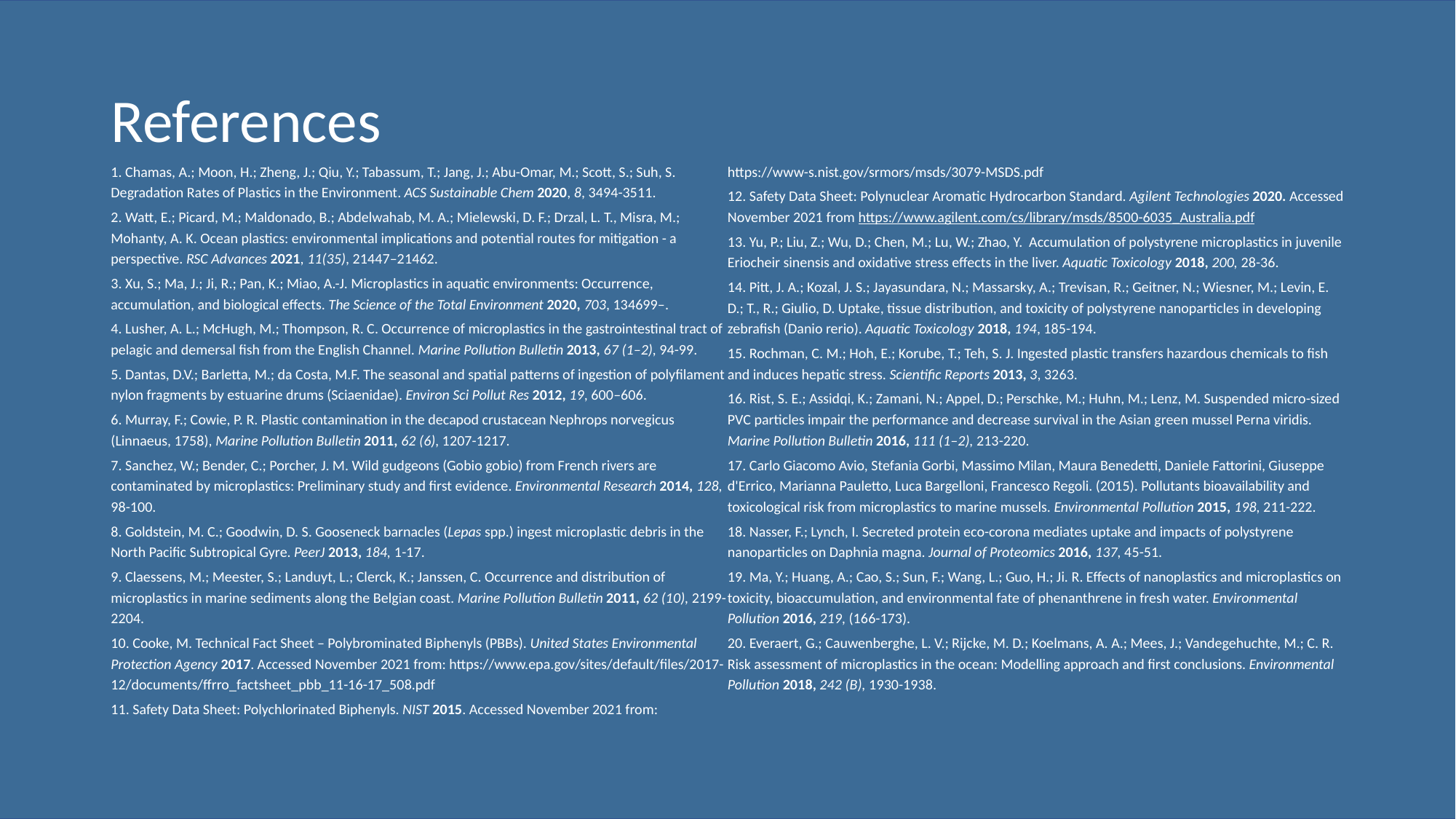

# References
1. Chamas, A.; Moon, H.; Zheng, J.; Qiu, Y.; Tabassum, T.; Jang, J.; Abu-Omar, M.; Scott, S.; Suh, S. Degradation Rates of Plastics in the Environment. ACS Sustainable Chem 2020, 8, 3494-3511.
2. Watt, E.; Picard, M.; Maldonado, B.; Abdelwahab, M. A.; Mielewski, D. F.; Drzal, L. T., Misra, M.; Mohanty, A. K. Ocean plastics: environmental implications and potential routes for mitigation - a perspective. RSC Advances 2021, 11(35), 21447–21462.
3. Xu, S.; Ma, J.; Ji, R.; Pan, K.; Miao, A.-J. Microplastics in aquatic environments: Occurrence, accumulation, and biological effects. The Science of the Total Environment 2020, 703, 134699–.
4. Lusher, A. L.; McHugh, M.; Thompson, R. C. Occurrence of microplastics in the gastrointestinal tract of pelagic and demersal fish from the English Channel. Marine Pollution Bulletin 2013, 67 (1–2), 94-99.
5. Dantas, D.V.; Barletta, M.; da Costa, M.F. The seasonal and spatial patterns of ingestion of polyfilament nylon fragments by estuarine drums (Sciaenidae). Environ Sci Pollut Res 2012, 19, 600–606.
6. Murray, F.; Cowie, P. R. Plastic contamination in the decapod crustacean Nephrops norvegicus (Linnaeus, 1758), Marine Pollution Bulletin 2011, 62 (6), 1207-1217.
7. Sanchez, W.; Bender, C.; Porcher, J. M. Wild gudgeons (Gobio gobio) from French rivers are contaminated by microplastics: Preliminary study and first evidence. Environmental Research 2014, 128, 98-100.
8. Goldstein, M. C.; Goodwin, D. S. Gooseneck barnacles (Lepas spp.) ingest microplastic debris in the North Pacific Subtropical Gyre. PeerJ 2013, 184, 1-17.
9. Claessens, M.; Meester, S.; Landuyt, L.; Clerck, K.; Janssen, C. Occurrence and distribution of microplastics in marine sediments along the Belgian coast. Marine Pollution Bulletin 2011, 62 (10), 2199-2204.
10. Cooke, M. Technical Fact Sheet – Polybrominated Biphenyls (PBBs). United States Environmental Protection Agency 2017. Accessed November 2021 from: https://www.epa.gov/sites/default/files/2017-12/documents/ffrro_factsheet_pbb_11-16-17_508.pdf
11. Safety Data Sheet: Polychlorinated Biphenyls. NIST 2015. Accessed November 2021 from: https://www-s.nist.gov/srmors/msds/3079-MSDS.pdf
12. Safety Data Sheet: Polynuclear Aromatic Hydrocarbon Standard. Agilent Technologies 2020. Accessed November 2021 from https://www.agilent.com/cs/library/msds/8500-6035_Australia.pdf
13. Yu, P.; Liu, Z.; Wu, D.; Chen, M.; Lu, W.; Zhao, Y.  Accumulation of polystyrene microplastics in juvenile Eriocheir sinensis and oxidative stress effects in the liver. Aquatic Toxicology 2018, 200, 28-36.
14. Pitt, J. A.; Kozal, J. S.; Jayasundara, N.; Massarsky, A.; Trevisan, R.; Geitner, N.; Wiesner, M.; Levin, E. D.; T., R.; Giulio, D. Uptake, tissue distribution, and toxicity of polystyrene nanoparticles in developing zebrafish (Danio rerio). Aquatic Toxicology 2018, 194, 185-194.
15. Rochman, C. M.; Hoh, E.; Korube, T.; Teh, S. J. Ingested plastic transfers hazardous chemicals to fish and induces hepatic stress. Scientific Reports 2013, 3, 3263.
16. Rist, S. E.; Assidqi, K.; Zamani, N.; Appel, D.; Perschke, M.; Huhn, M.; Lenz, M. Suspended micro-sized PVC particles impair the performance and decrease survival in the Asian green mussel Perna viridis. Marine Pollution Bulletin 2016, 111 (1–2), 213-220.
17. Carlo Giacomo Avio, Stefania Gorbi, Massimo Milan, Maura Benedetti, Daniele Fattorini, Giuseppe d'Errico, Marianna Pauletto, Luca Bargelloni, Francesco Regoli. (2015). Pollutants bioavailability and toxicological risk from microplastics to marine mussels. Environmental Pollution 2015, 198, 211-222.
18. Nasser, F.; Lynch, I. Secreted protein eco-corona mediates uptake and impacts of polystyrene nanoparticles on Daphnia magna. Journal of Proteomics 2016, 137, 45-51.
19. Ma, Y.; Huang, A.; Cao, S.; Sun, F.; Wang, L.; Guo, H.; Ji. R. Effects of nanoplastics and microplastics on toxicity, bioaccumulation, and environmental fate of phenanthrene in fresh water. Environmental Pollution 2016, 219, (166-173).
20. Everaert, G.; Cauwenberghe, L. V.; Rijcke, M. D.; Koelmans, A. A.; Mees, J.; Vandegehuchte, M.; C. R. Risk assessment of microplastics in the ocean: Modelling approach and first conclusions. Environmental Pollution 2018, 242 (B), 1930-1938.